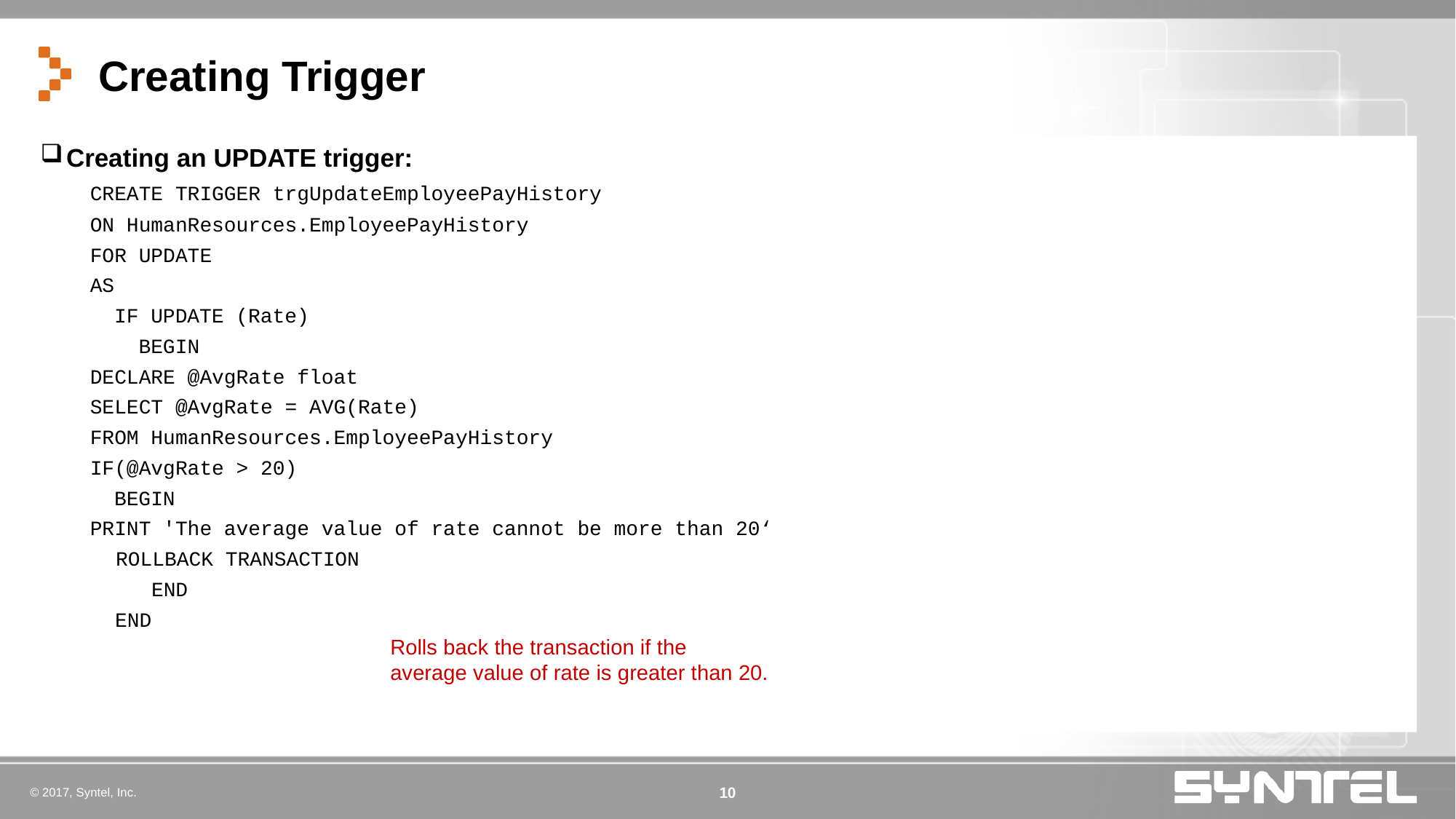

# Creating Trigger
Creating an UPDATE trigger:
		CREATE TRIGGER trgUpdateEmployeePayHistory
		ON HumanResources.EmployeePayHistory
		FOR UPDATE
		AS
		  IF UPDATE (Rate)
		    BEGIN
			DECLARE @AvgRate float
			SELECT @AvgRate = AVG(Rate)
			FROM HumanResources.EmployeePayHistory
			IF(@AvgRate > 20)
			  BEGIN
				PRINT 'The average value of rate cannot be more than 20‘
				ROLLBACK TRANSACTION
       END
    END

Rolls back the transaction if the average value of rate is greater than 20.